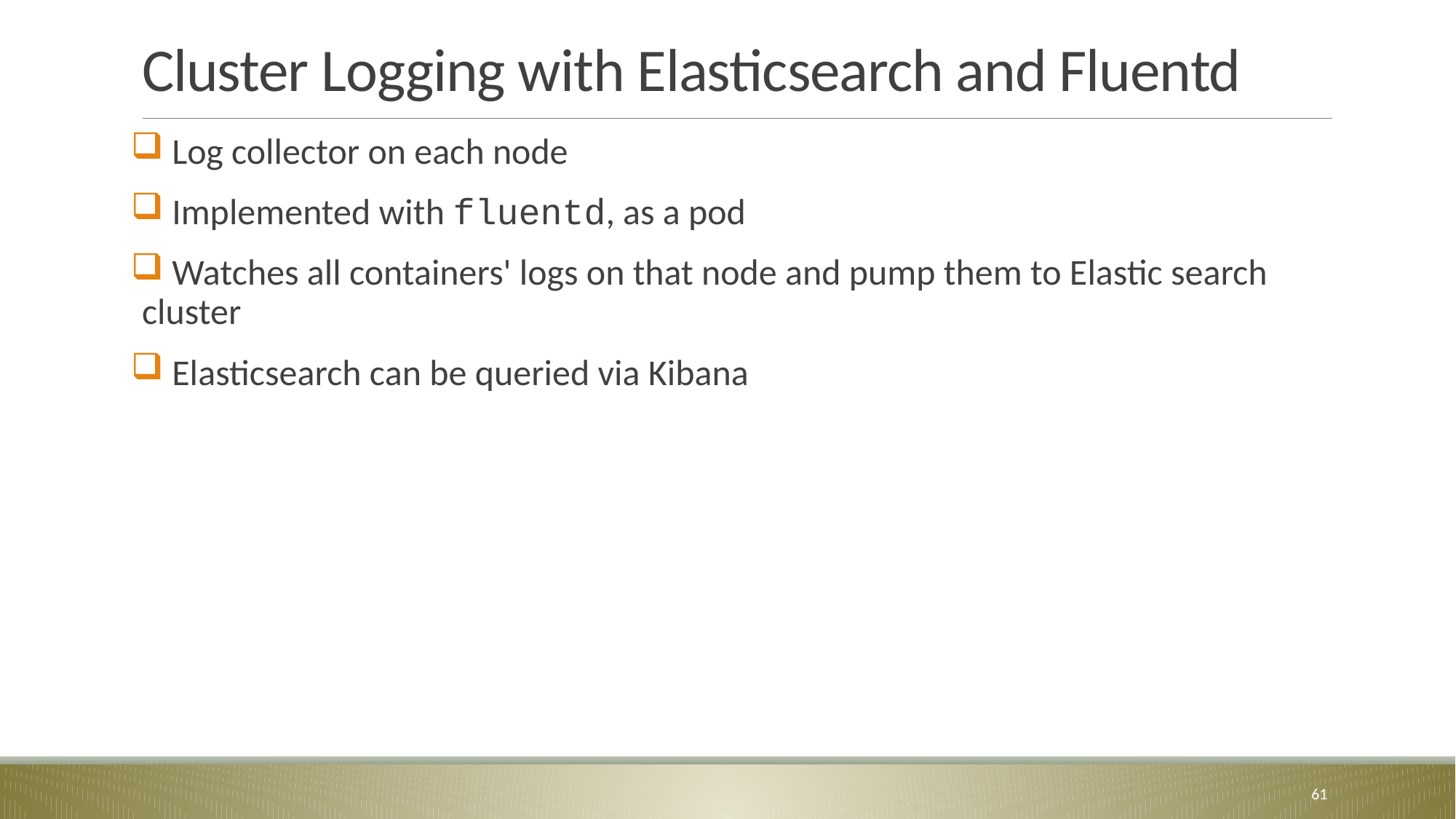

# Cluster Logging with Elasticsearch and Fluentd
 Log collector on each node
 Implemented with fluentd, as a pod
 Watches all containers' logs on that node and pump them to Elastic search cluster
 Elasticsearch can be queried via Kibana

61